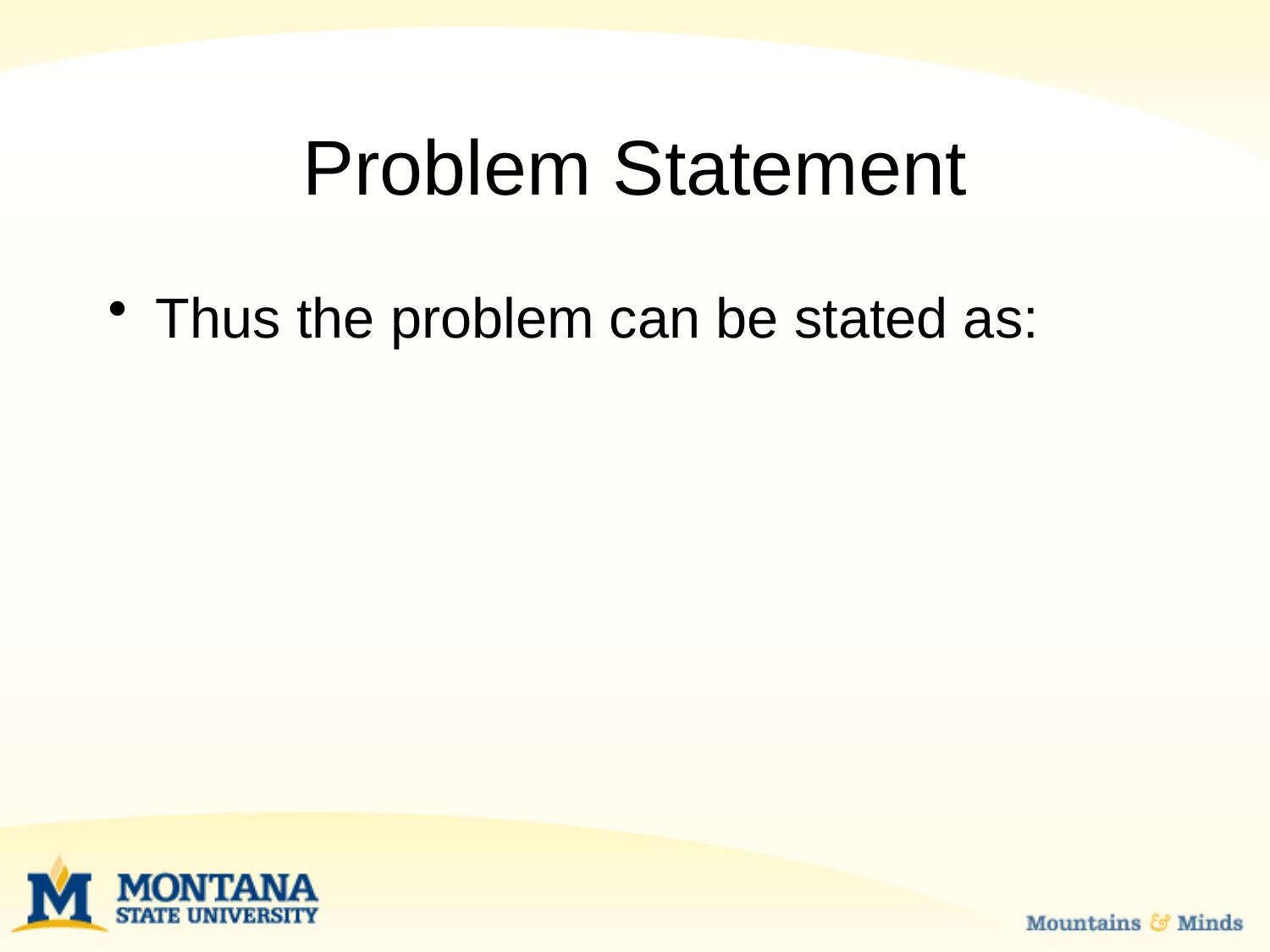

# Problem Statement
Thus the problem can be stated as: